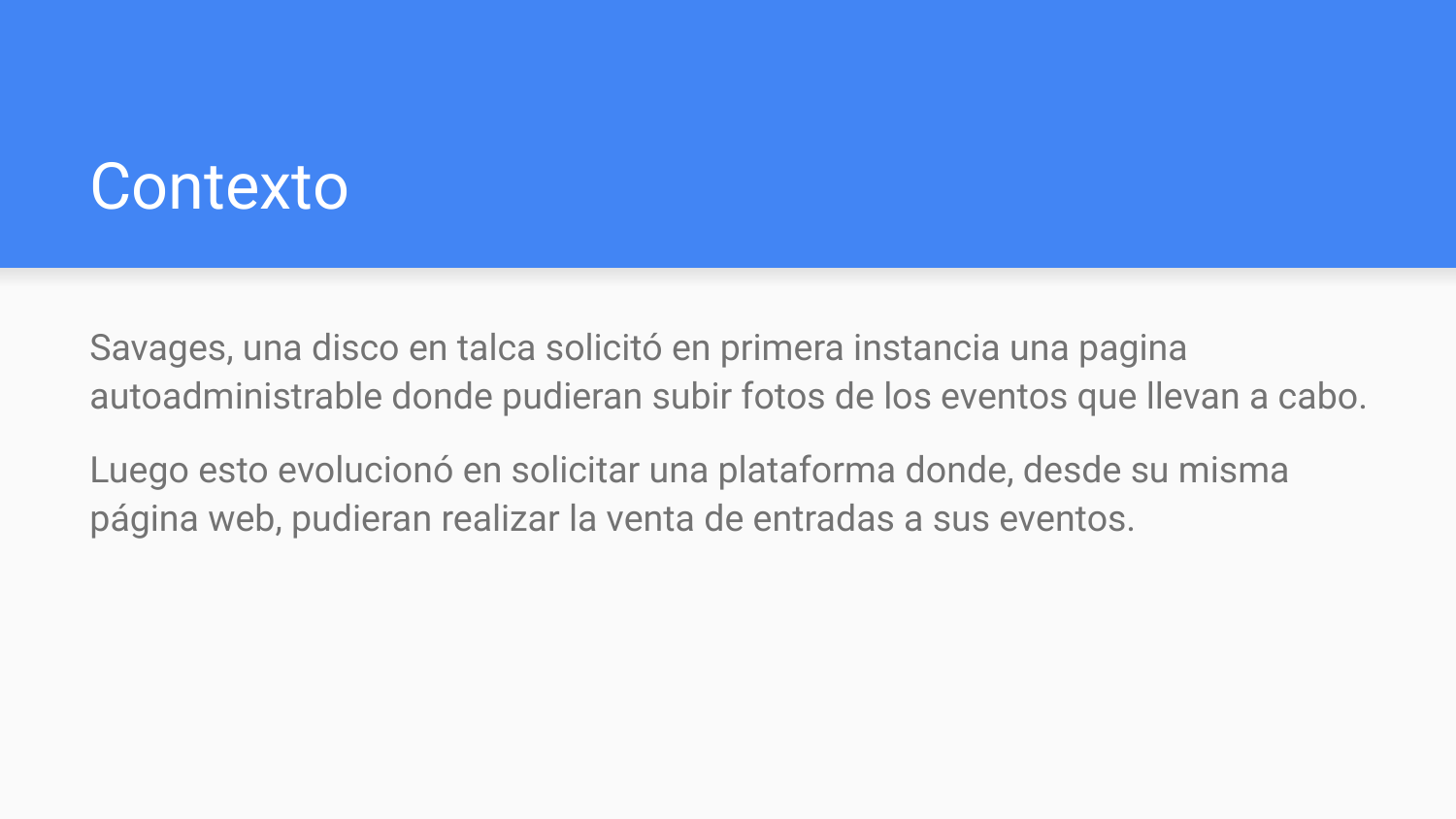

# Contexto
Savages, una disco en talca solicitó en primera instancia una pagina autoadministrable donde pudieran subir fotos de los eventos que llevan a cabo.
Luego esto evolucionó en solicitar una plataforma donde, desde su misma página web, pudieran realizar la venta de entradas a sus eventos.